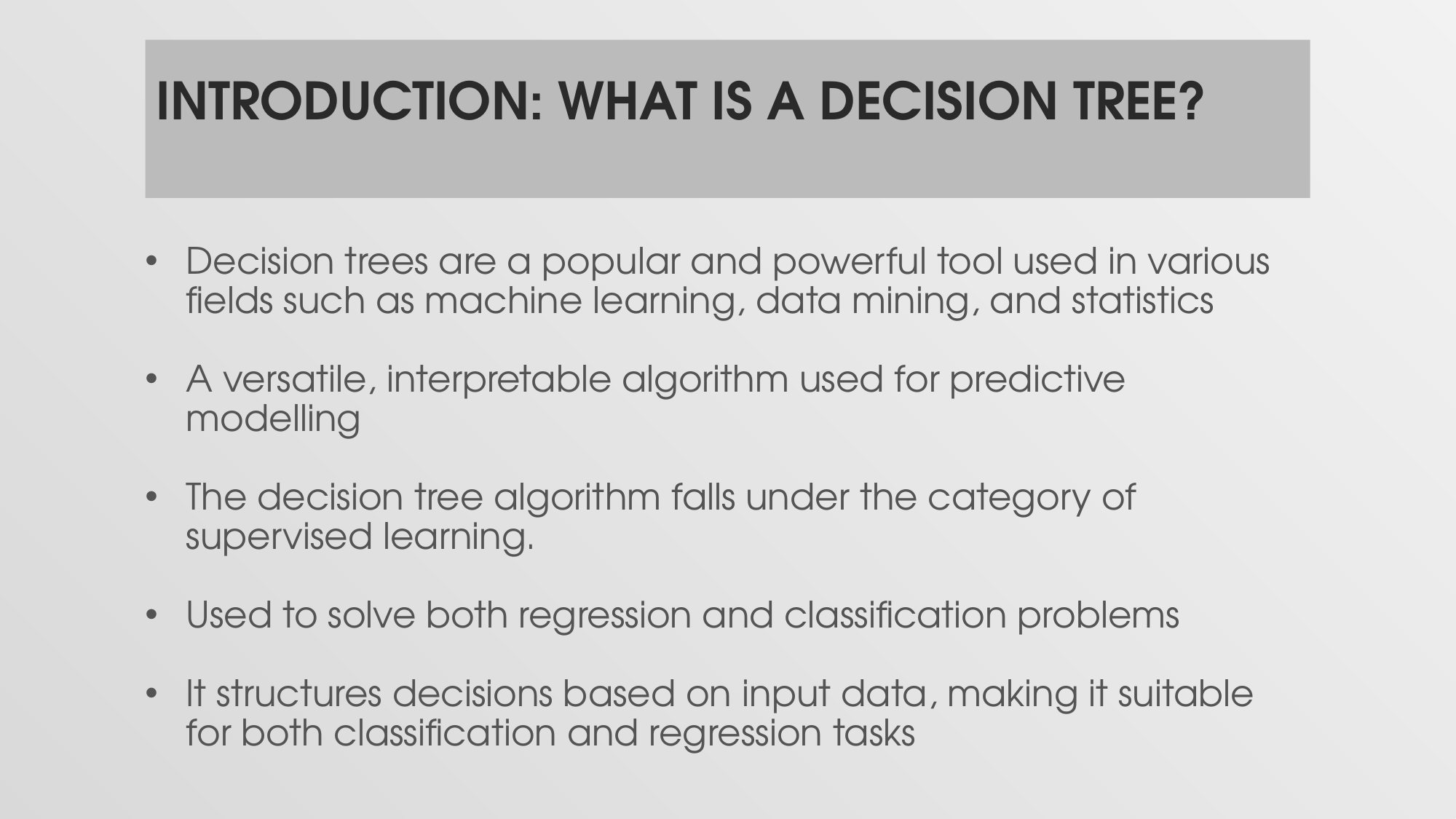

# INTRODUCTION: WHAT IS A DECISION TREE?
Decision trees are a popular and powerful tool used in various fields such as machine learning, data mining, and statistics

A versatile, interpretable algorithm used for predictive modelling

The decision tree algorithm falls under the category of supervised learning.

Used to solve both regression and classification problems

It structures decisions based on input data, making it suitable for both classification and regression tasks